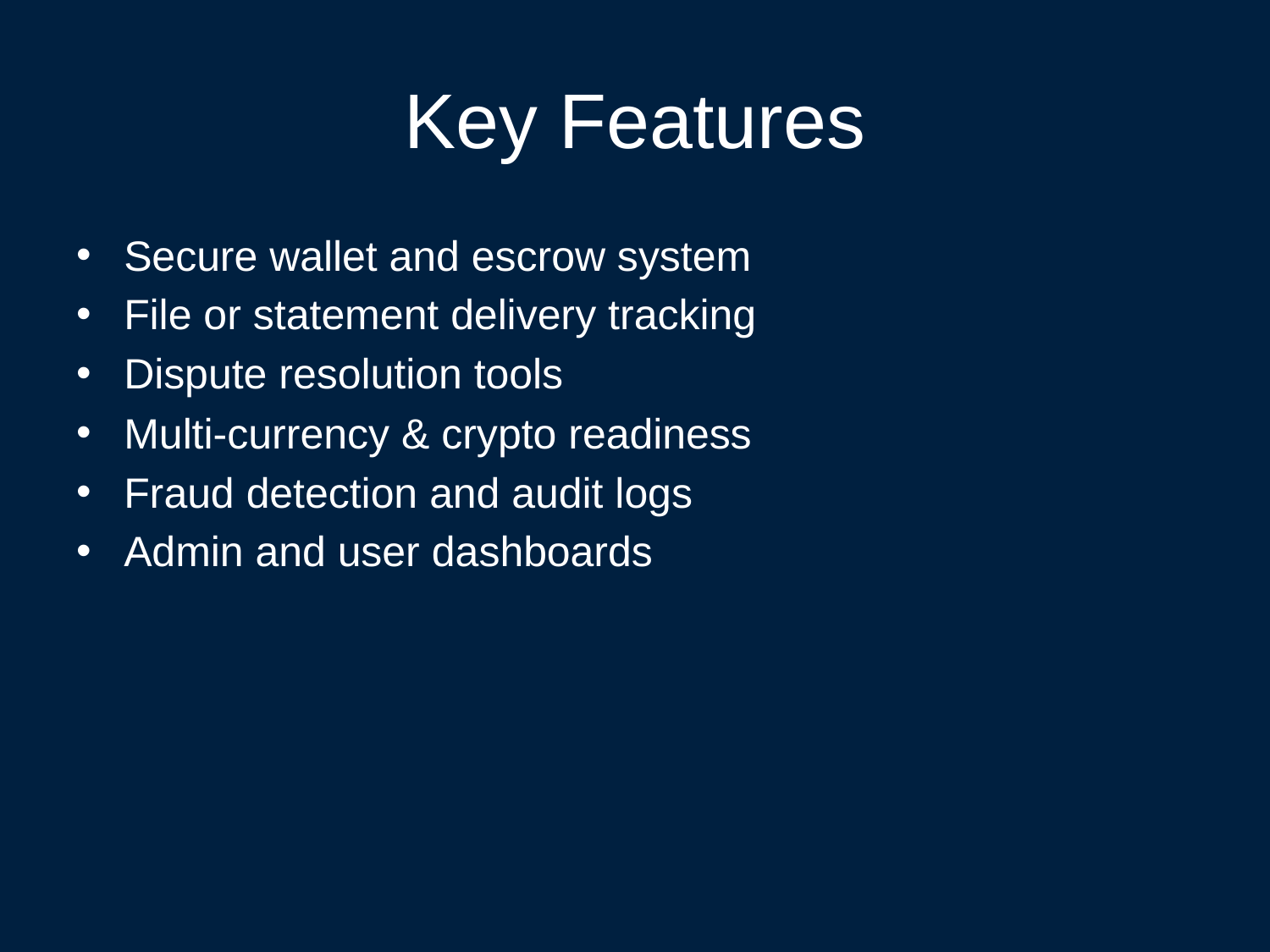

# Key Features
Secure wallet and escrow system
File or statement delivery tracking
Dispute resolution tools
Multi-currency & crypto readiness
Fraud detection and audit logs
Admin and user dashboards